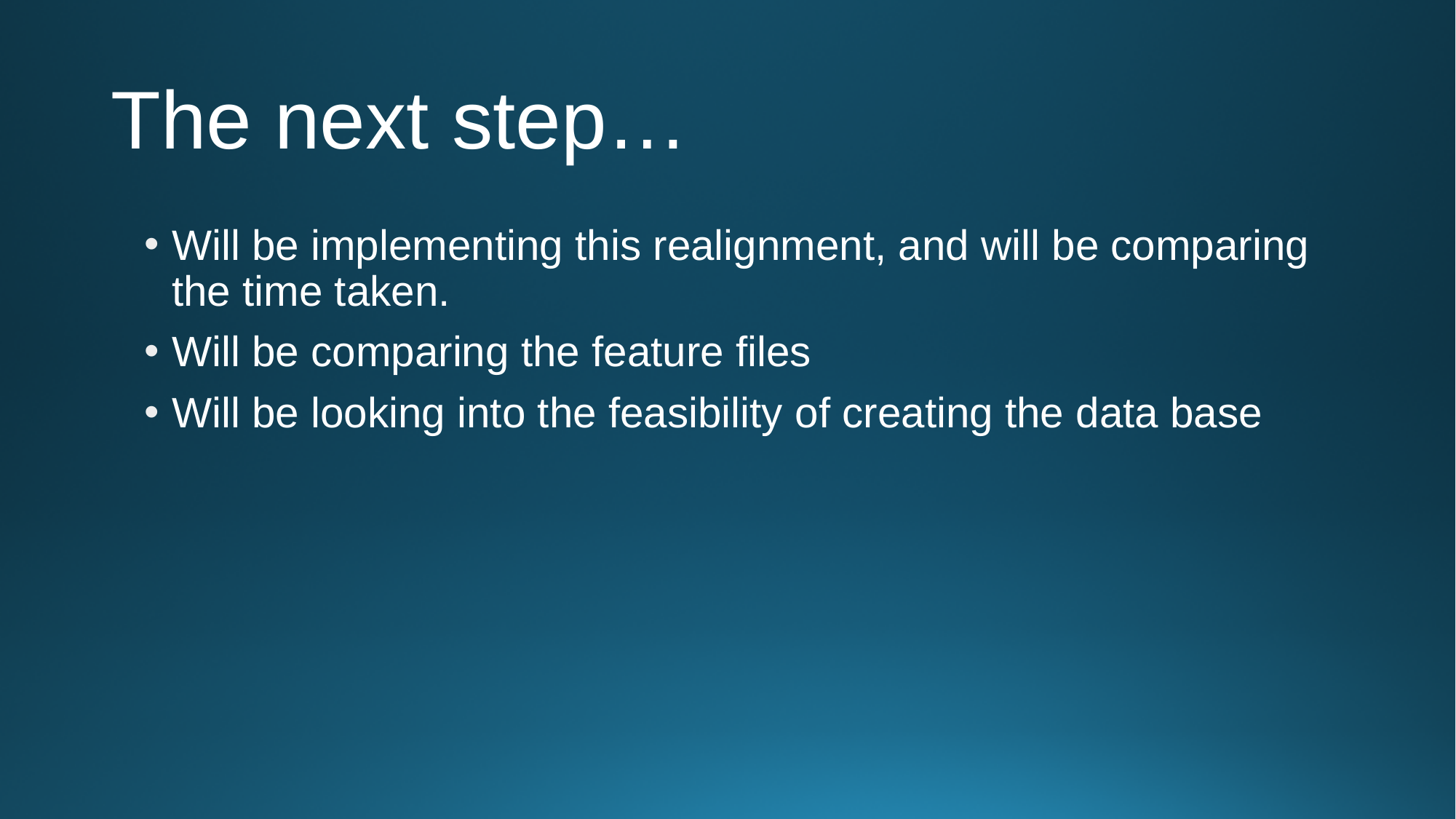

# The next step…
Will be implementing this realignment, and will be comparing the time taken.
Will be comparing the feature files
Will be looking into the feasibility of creating the data base